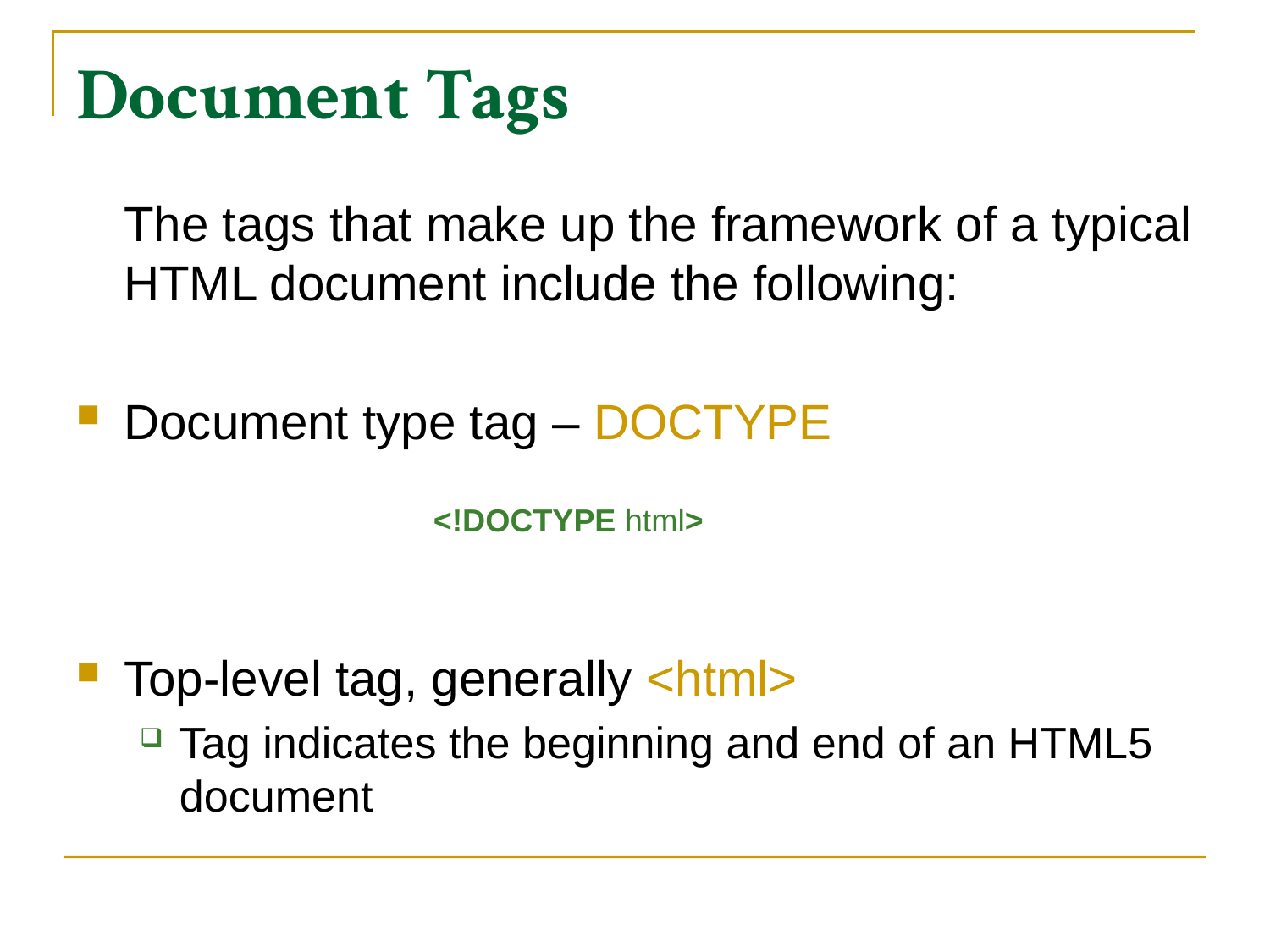

# Document Tags
	The tags that make up the framework of a typical HTML document include the following:

Document type tag – DOCTYPE

			<!DOCTYPE html>

Top-level tag, generally <html>
Tag indicates the beginning and end of an HTML5 document